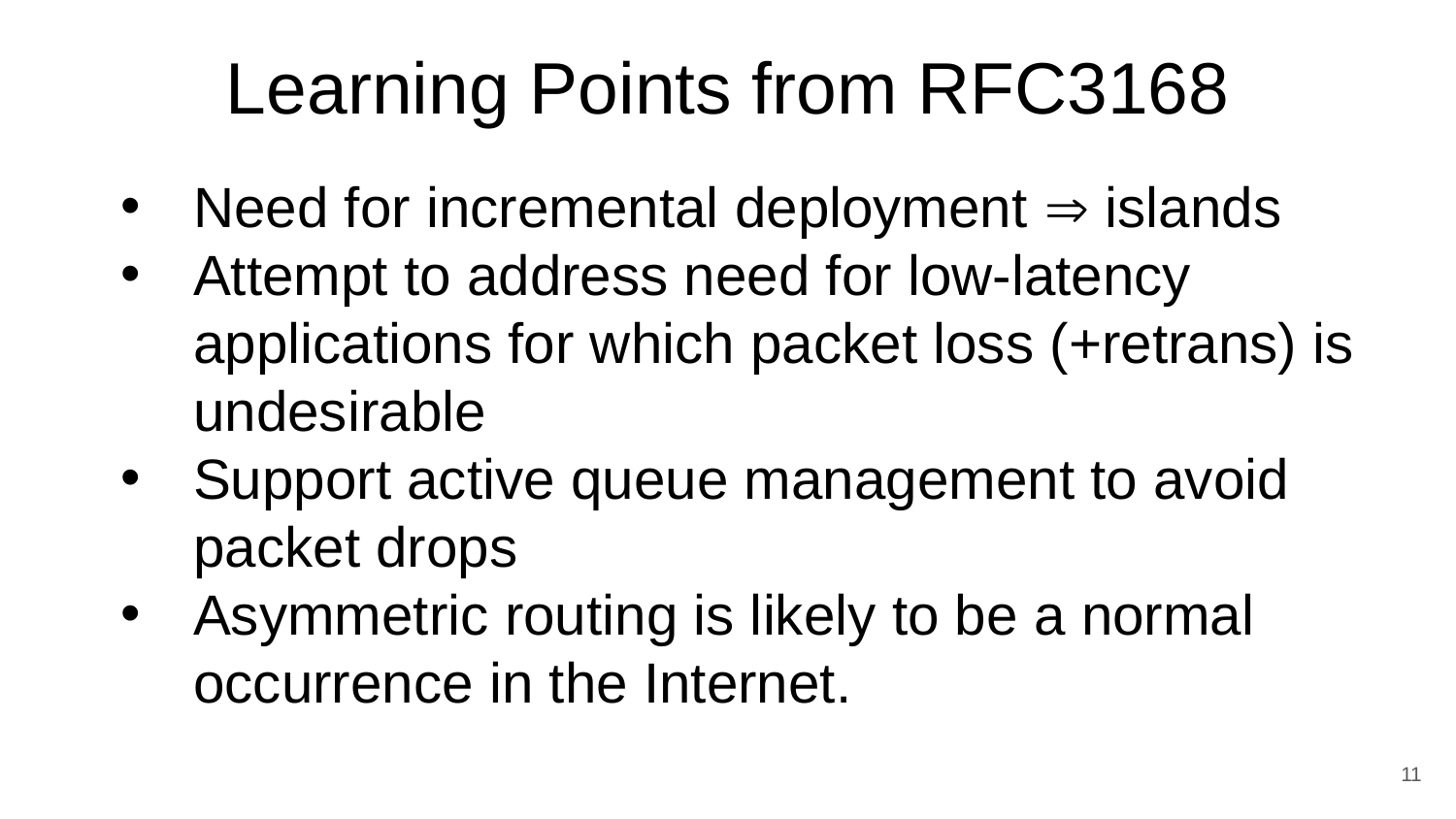

# Learning Points from RFC3168
Need for incremental deployment ⇒ islands
Attempt to address need for low-latency applications for which packet loss (+retrans) is undesirable
Support active queue management to avoid packet drops
Asymmetric routing is likely to be a normal occurrence in the Internet.

11